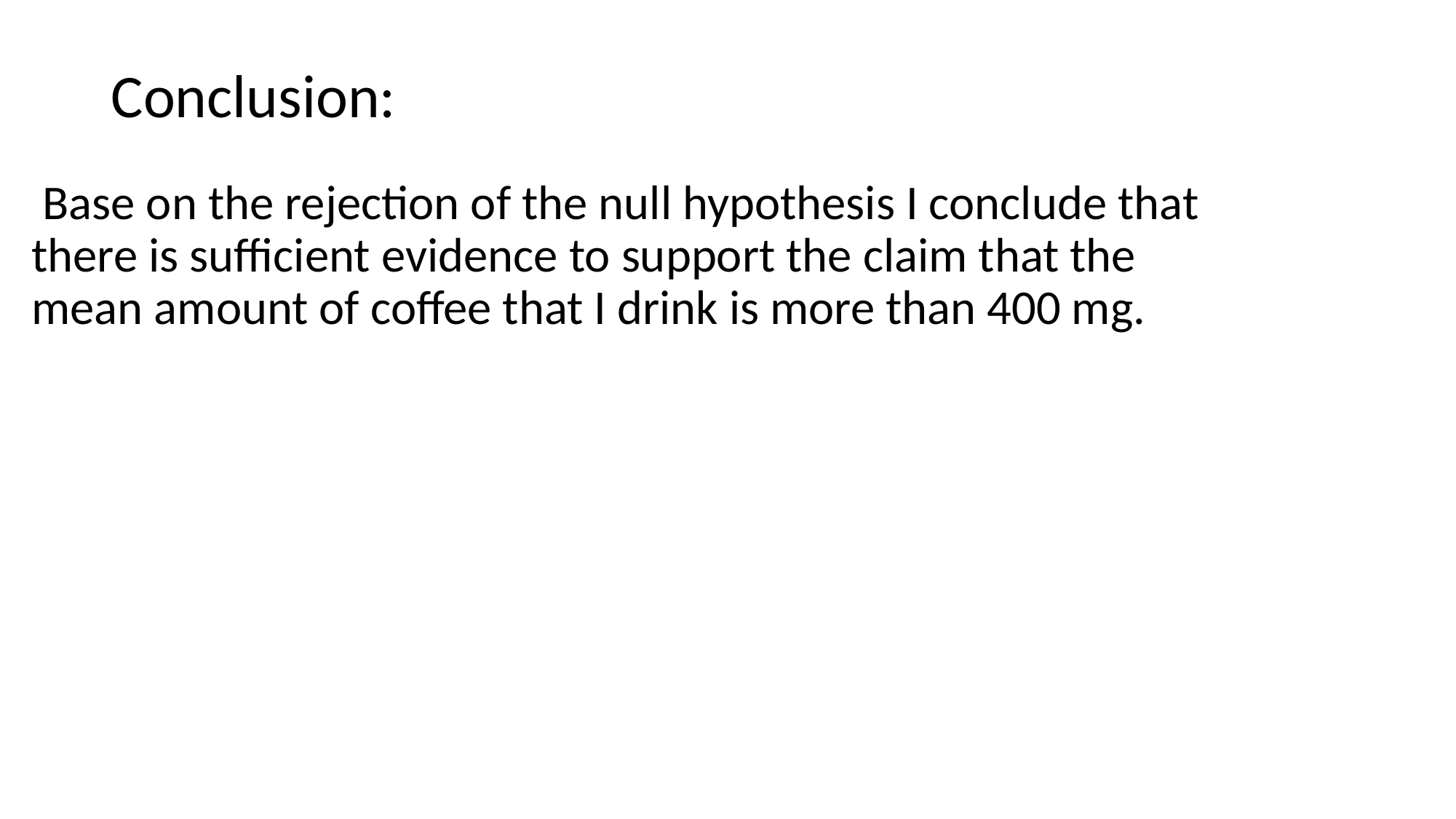

# Conclusion:
 Base on the rejection of the null hypothesis I conclude that there is sufficient evidence to support the claim that the mean amount of coffee that I drink is more than 400 mg.